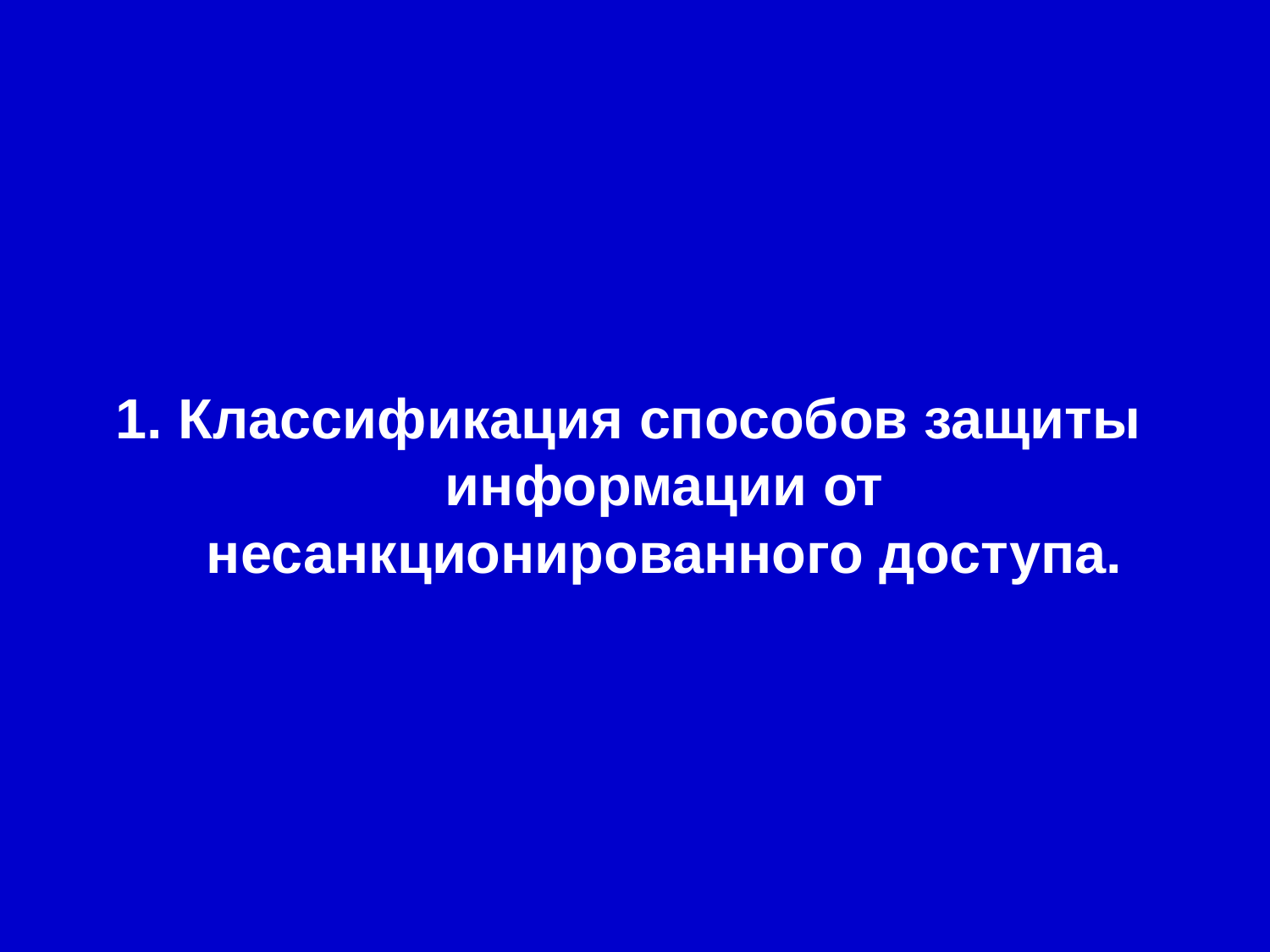

1. Классификация способов защиты информации от несанкционированного доступа.